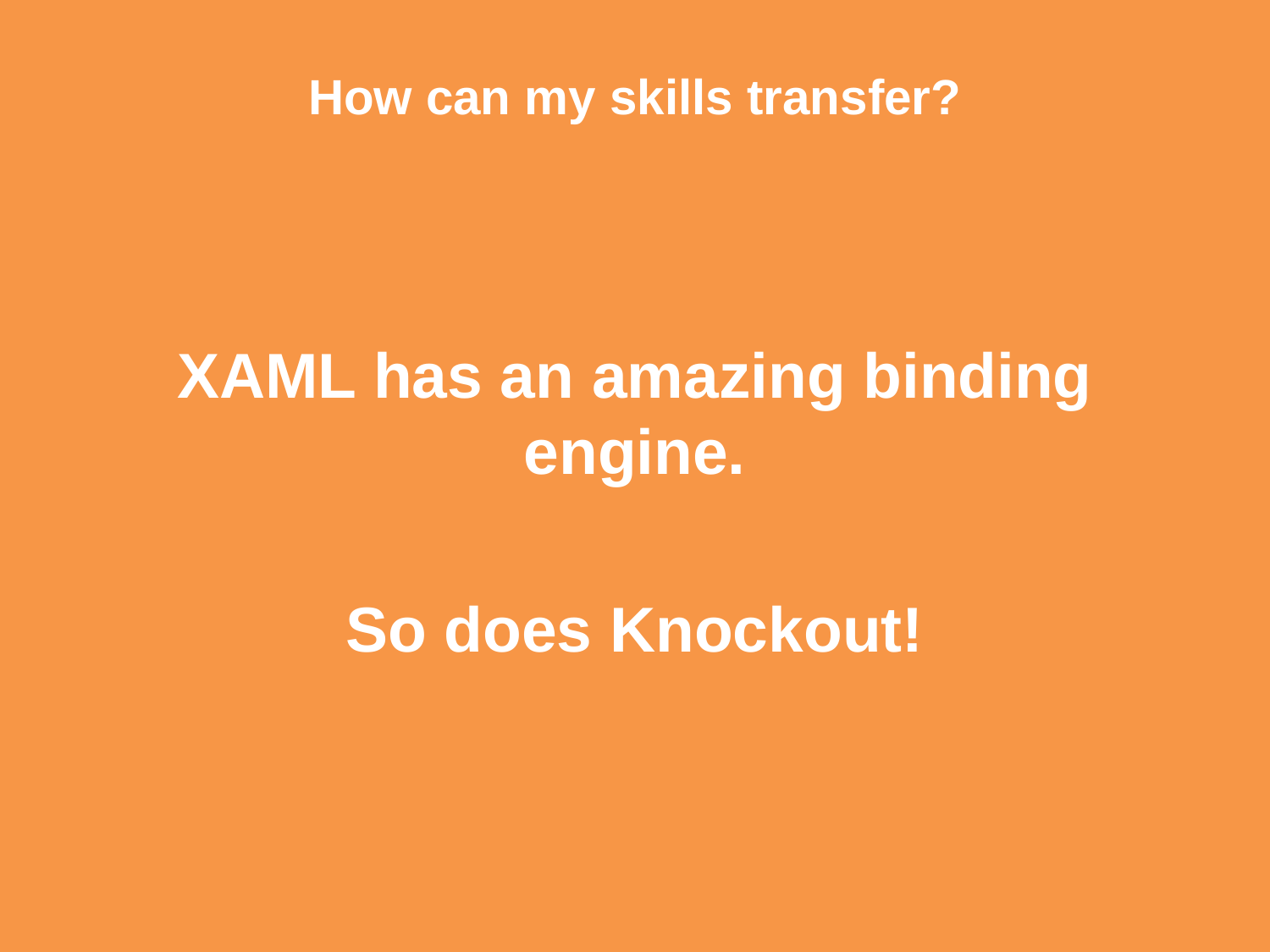

# How can my skills transfer?
XAML has an amazing binding engine.

So does Knockout!